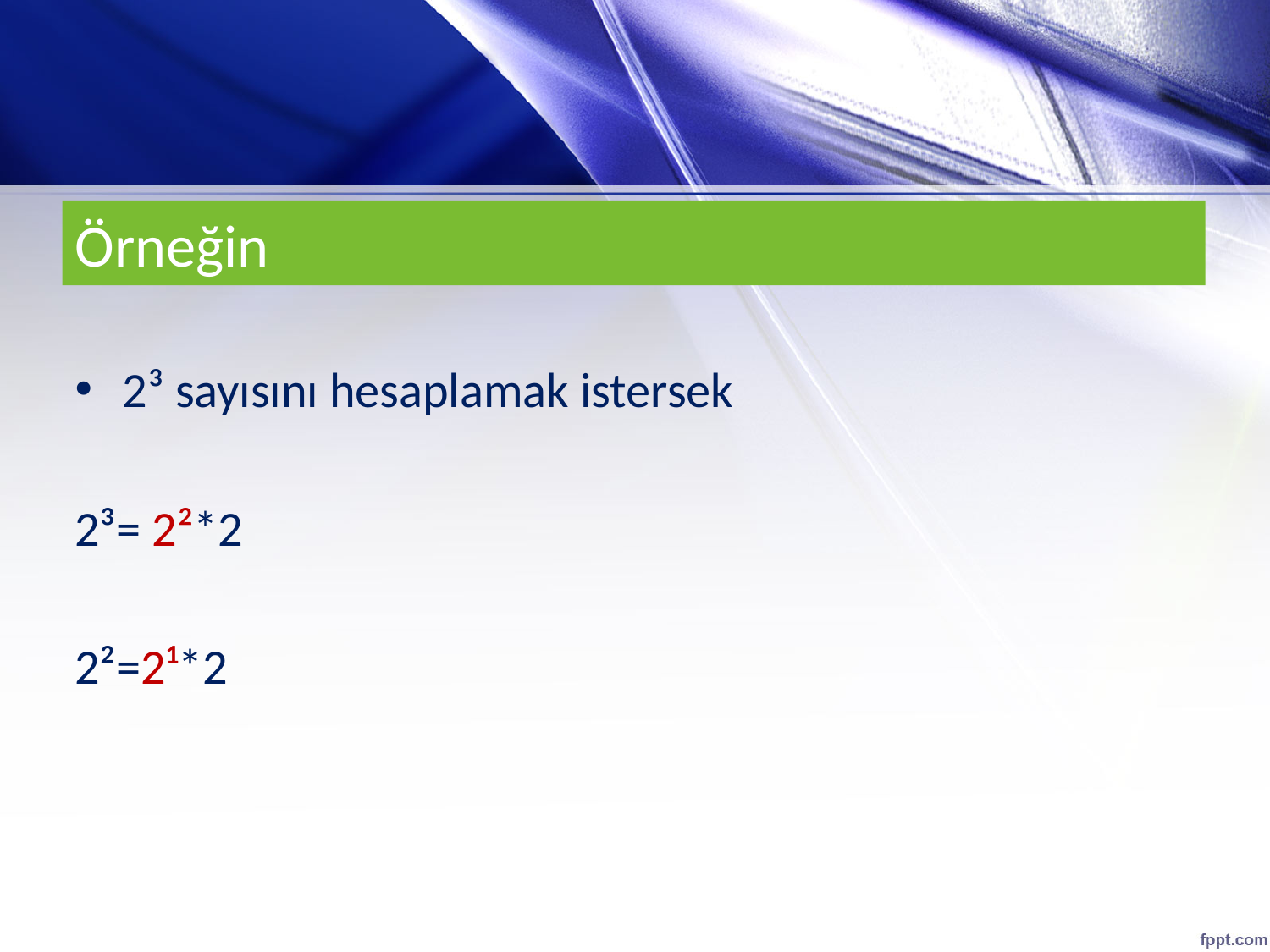

# Örneğin
2³ sayısını hesaplamak istersek

2³= 2²*2

2²=2¹*2